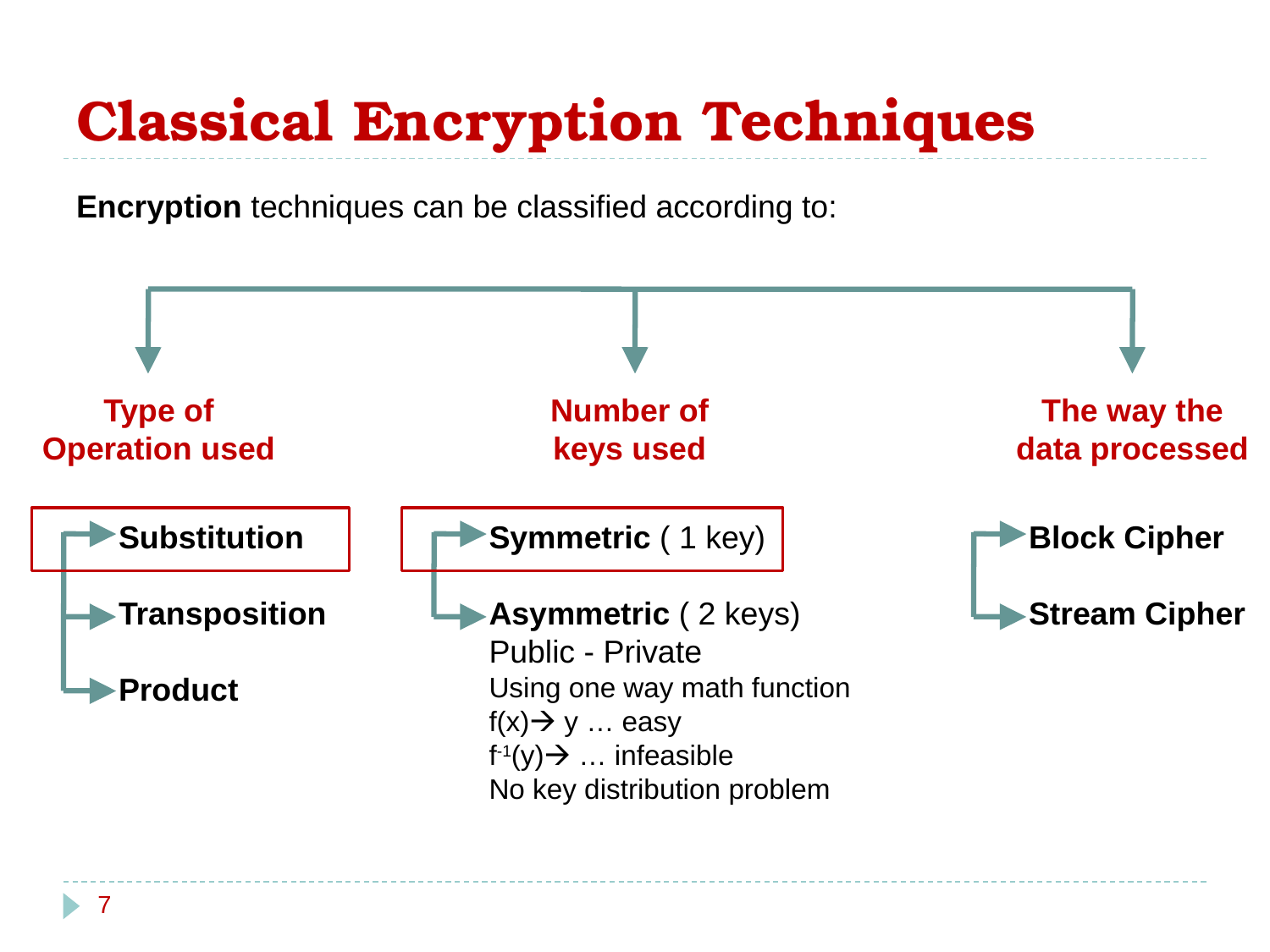

# Classical Encryption Techniques
Encryption techniques can be classified according to:
Type of Operation used
Number of keys used
The way the data processed

Substitution

Transposition

Product
Symmetric ( 1 key)

Asymmetric ( 2 keys)
Public - Private
Using one way math function
f(x)🡪 y … easy
f-1(y)🡪 … infeasible
No key distribution problem

Block Cipher

Stream Cipher
7